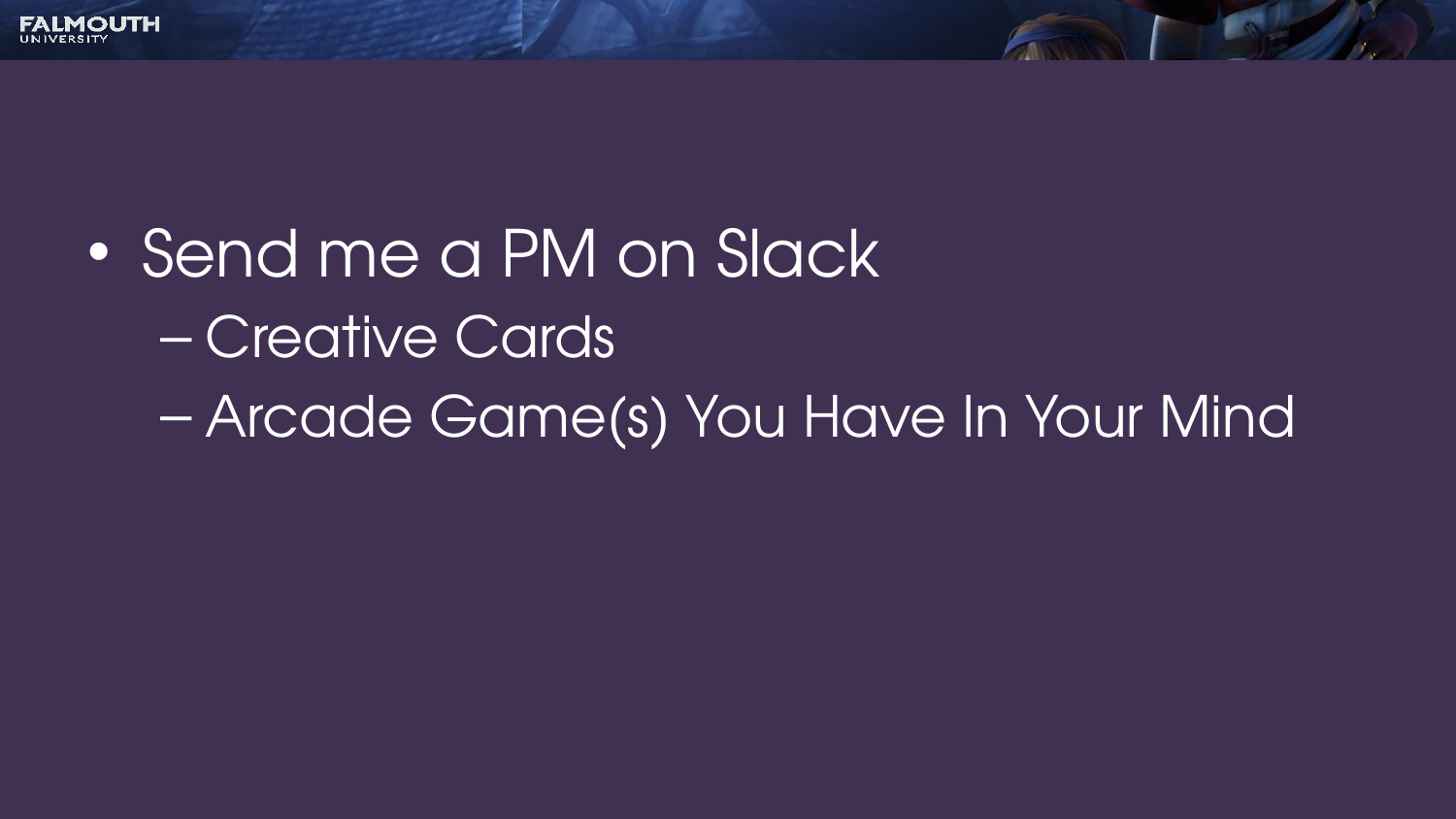

#
Send me a PM on Slack
Creative Cards
Arcade Game(s) You Have In Your Mind